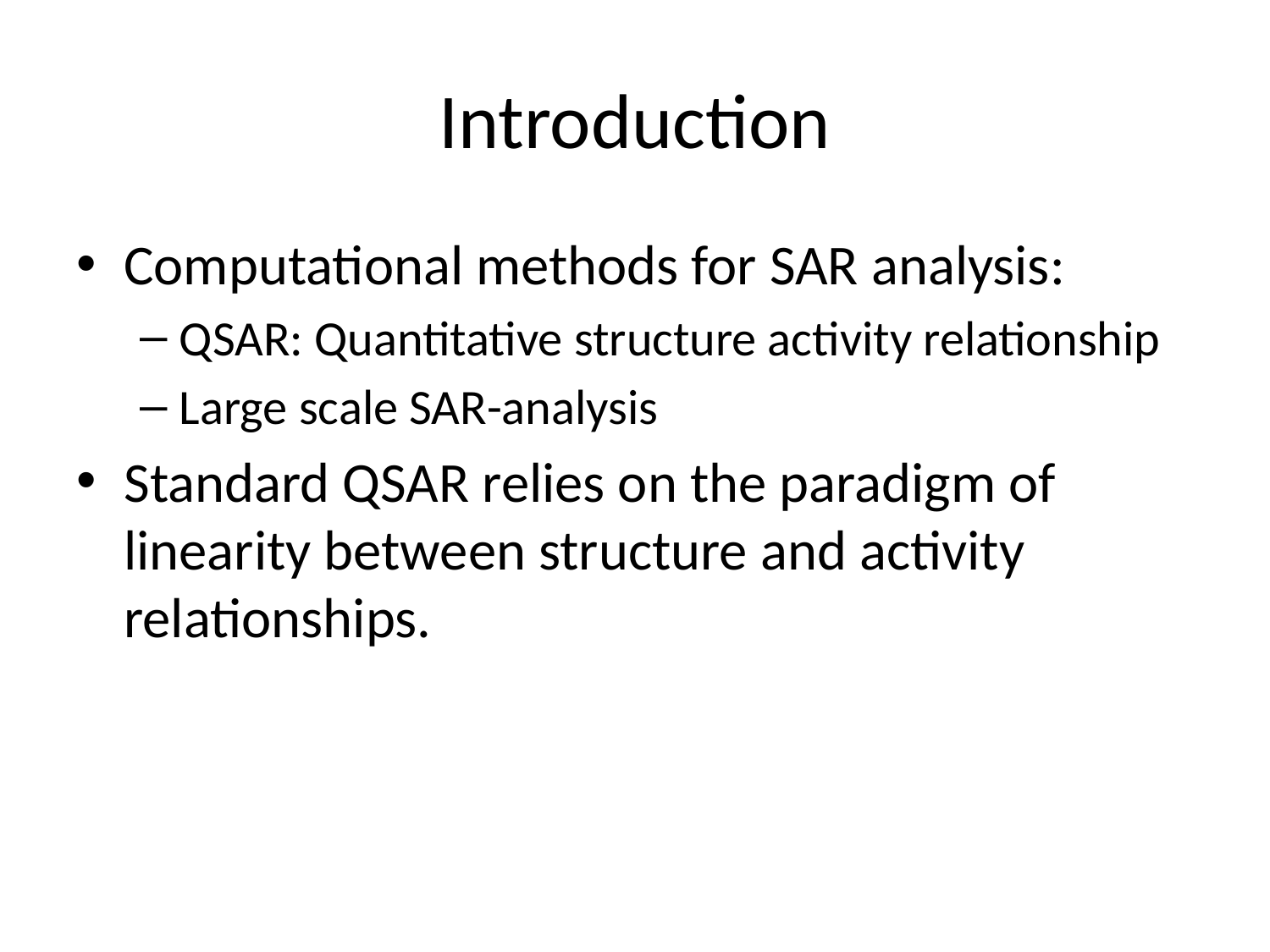

# Introduction
Computational methods for SAR analysis:
QSAR: Quantitative structure activity relationship
Large scale SAR-analysis
Standard QSAR relies on the paradigm of linearity between structure and activity relationships.